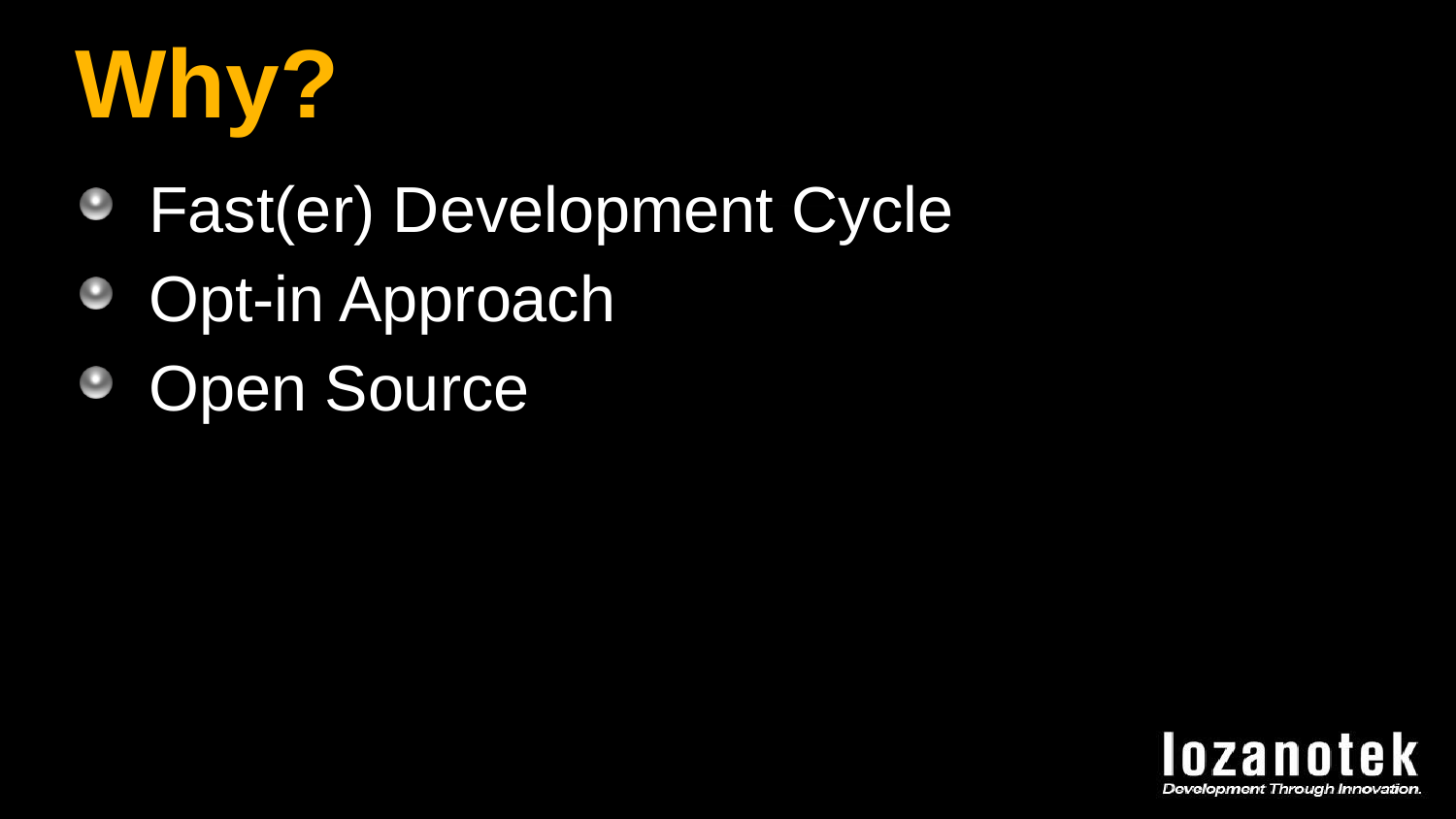

# Why?
Fast(er) Development Cycle
Opt-in Approach
Open Source